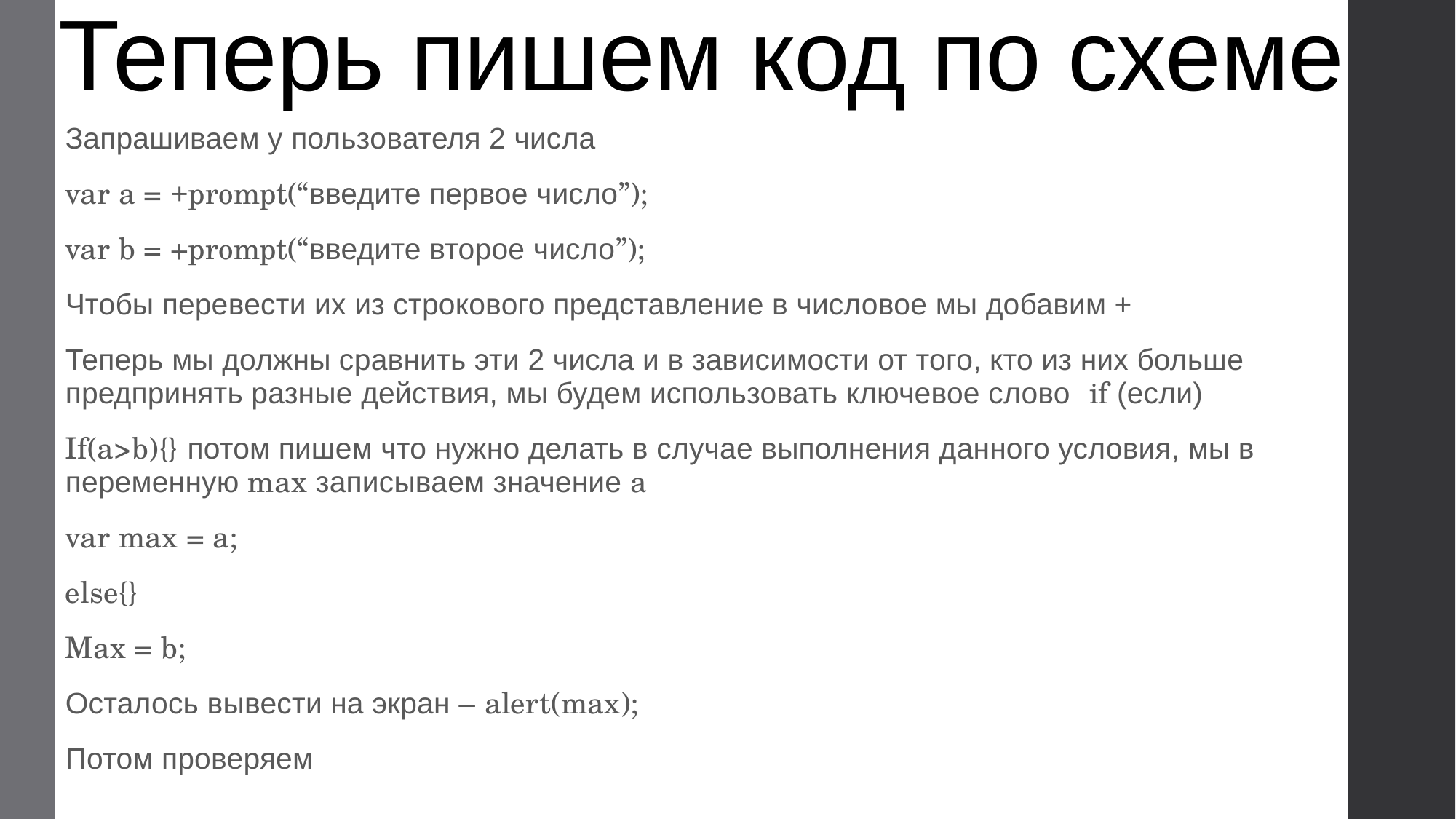

# Теперь пишем код по схеме
Запрашиваем у пользователя 2 числа
var a = +prompt(“введите первое число”);
var b = +prompt(“введите второе число”);
Чтобы перевести их из строкового представление в числовое мы добавим +
Теперь мы должны сравнить эти 2 числа и в зависимости от того, кто из них больше предпринять разные действия, мы будем использовать ключевое слово  if (если)
If(a>b){} потом пишем что нужно делать в случае выполнения данного условия, мы в переменную max записываем значение a
var max = a;
else{}
Max = b;
Осталось вывести на экран – alert(max);
Потом проверяем